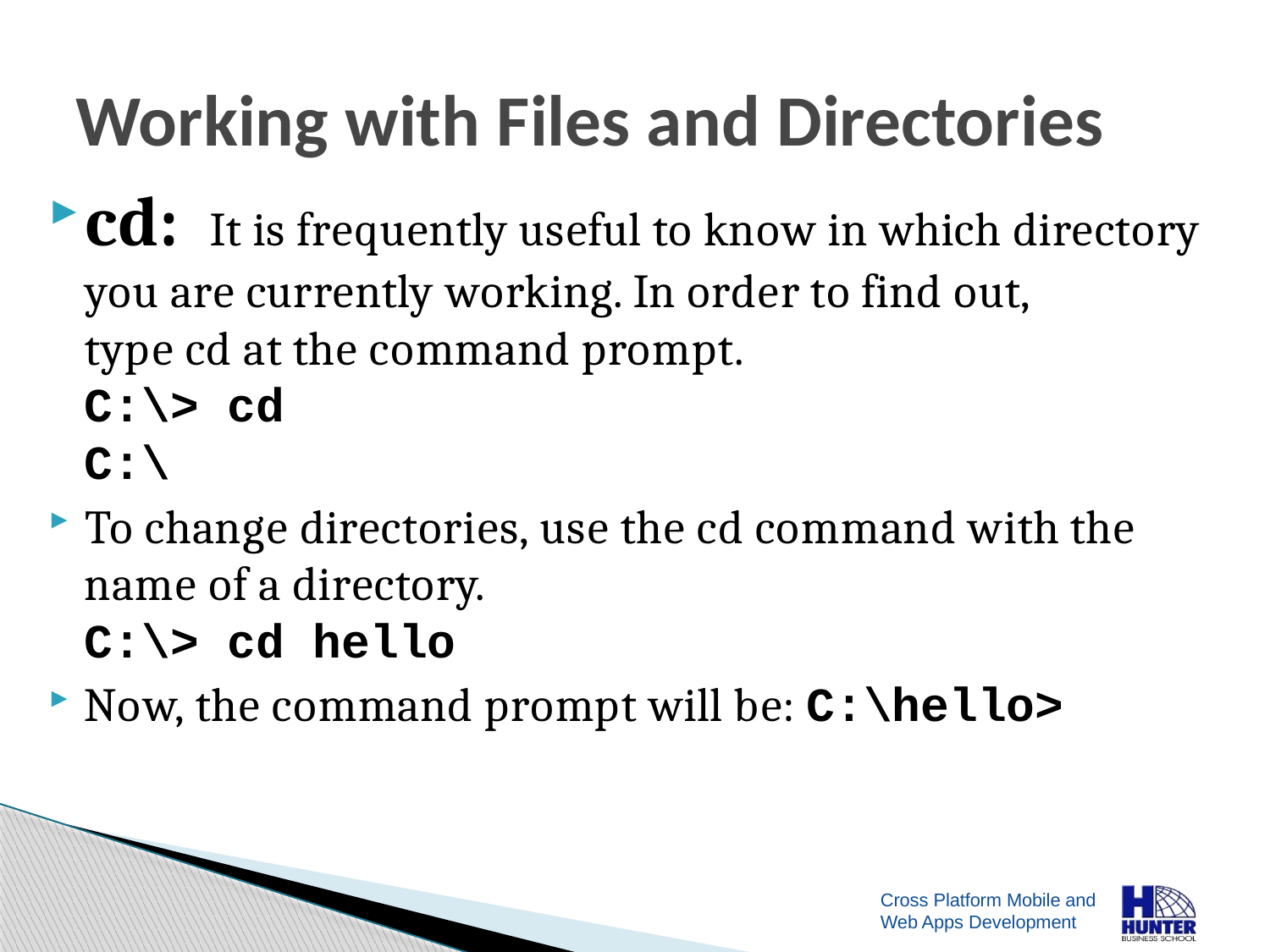

# Working with Files and Directories
cd:   It is frequently useful to know in which directory you are currently working. In order to find out, type cd at the command prompt.
C:\> cd
C:\
To change directories, use the cd command with the name of a directory.
C:\> cd hello
Now, the command prompt will be: C:\hello>